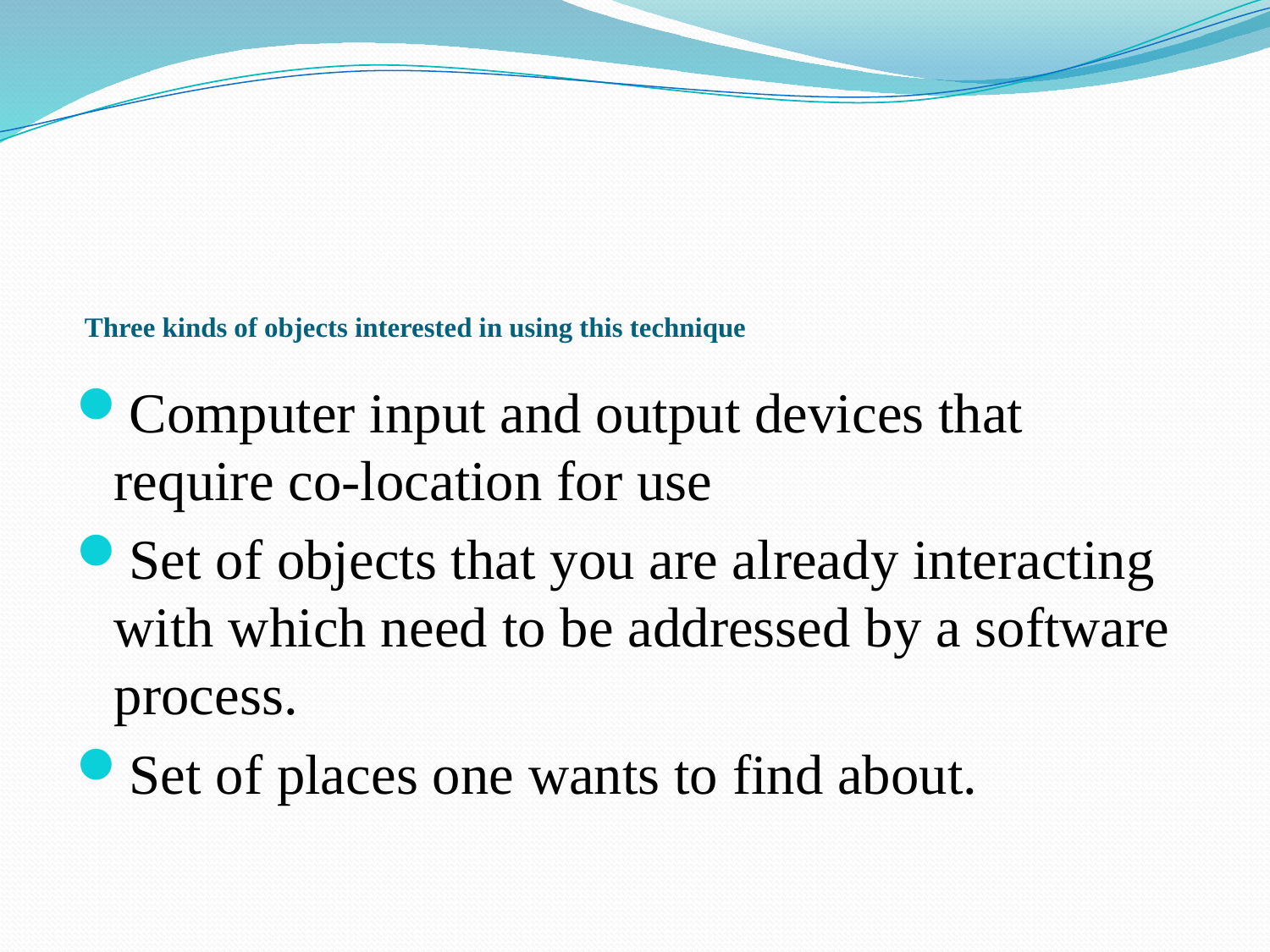

# Three kinds of objects interested in using this technique
Computer input and output devices that require co-location for use
Set of objects that you are already interacting with which need to be addressed by a software process.
Set of places one wants to find about.